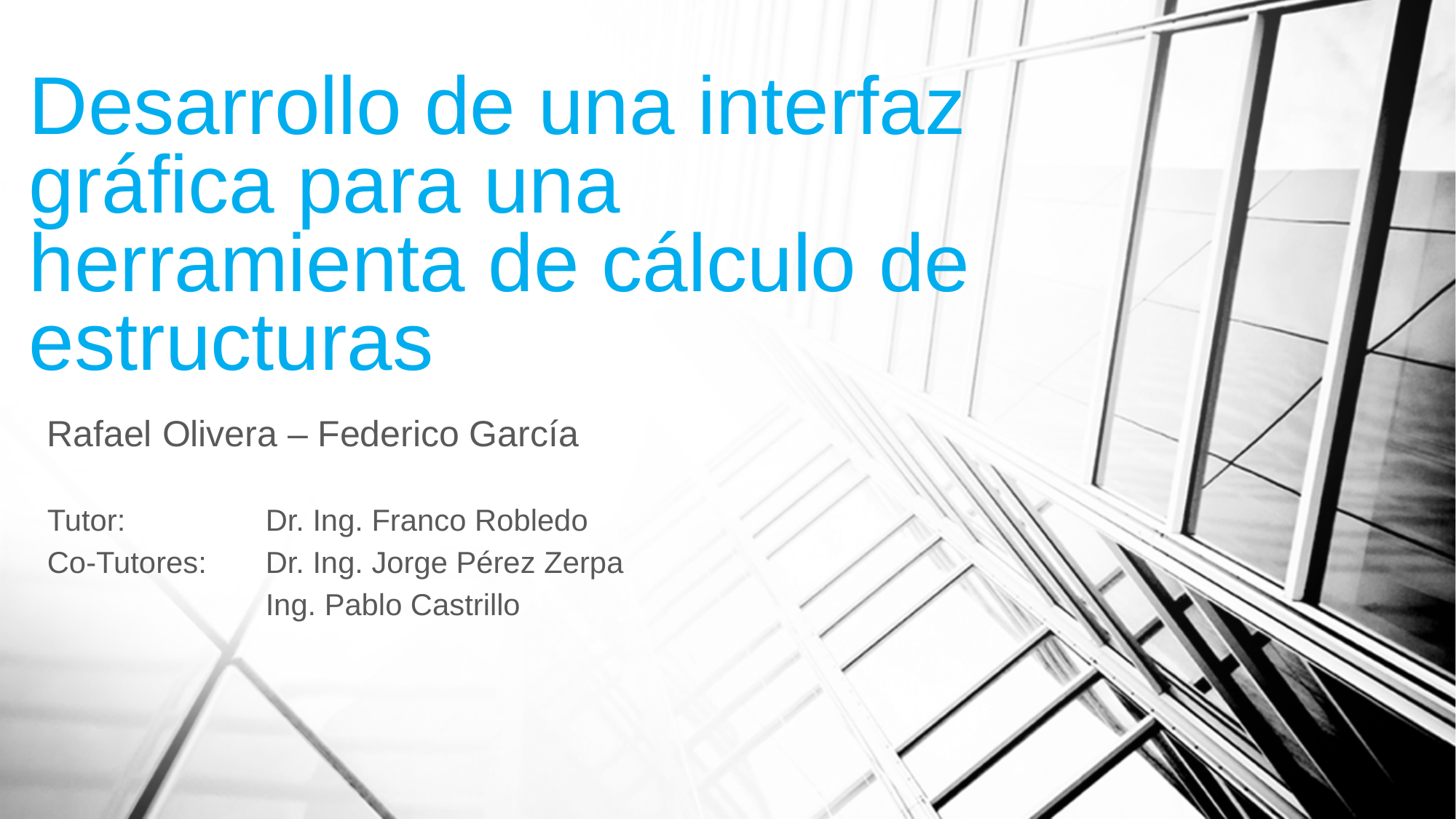

# Desarrollo de una interfaz gráfica para una herramienta de cálculo de estructuras
Rafael Olivera – Federico García

Tutor:		Dr. Ing. Franco Robledo
Co-Tutores:    	Dr. Ing. Jorge Pérez Zerpa
	        	Ing. Pablo Castrillo